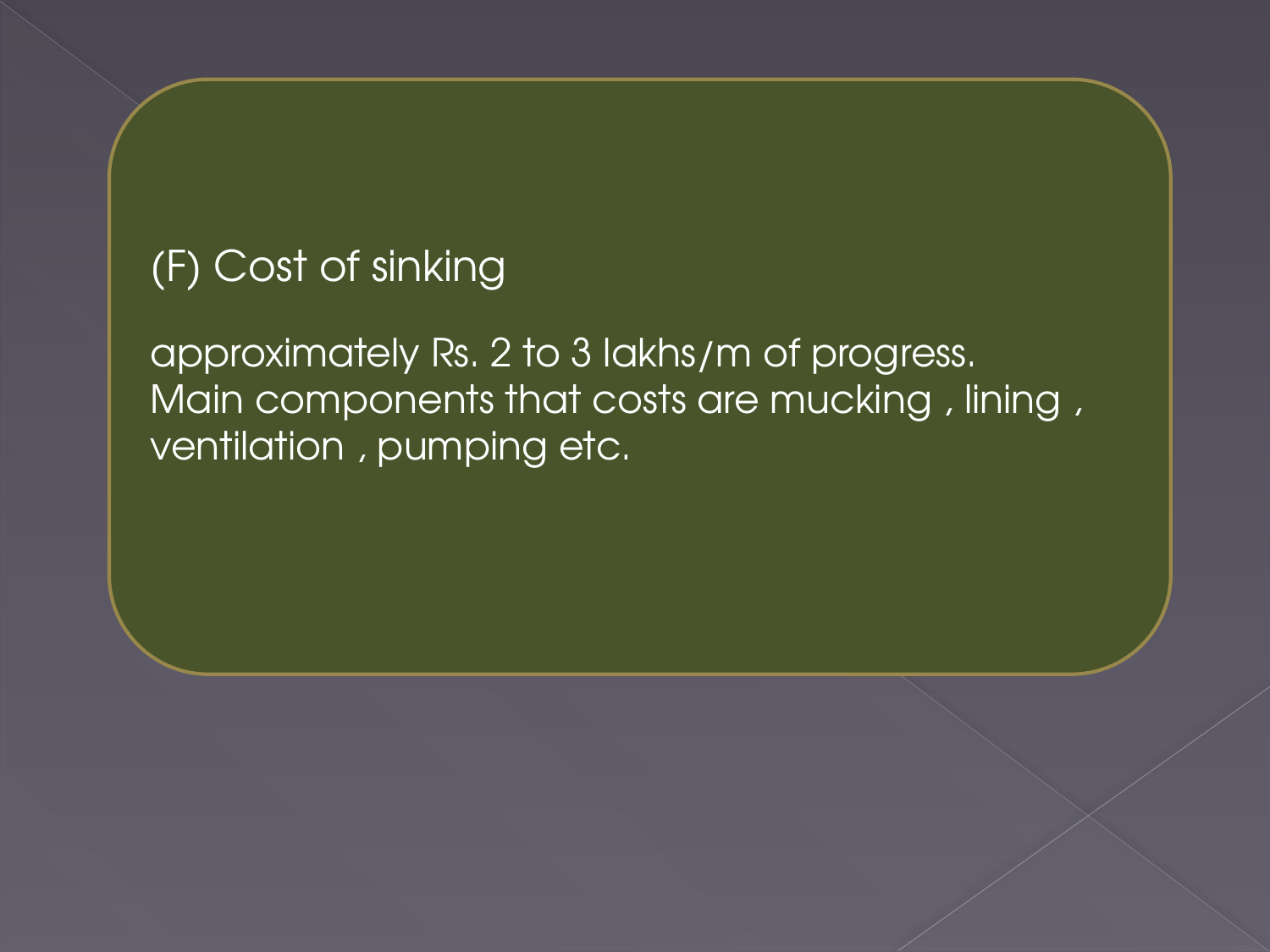

(F) Cost of sinking

approximately Rs. 2 to 3 lakhs/m of progress.
Main components that costs are mucking , lining , ventilation , pumping etc.